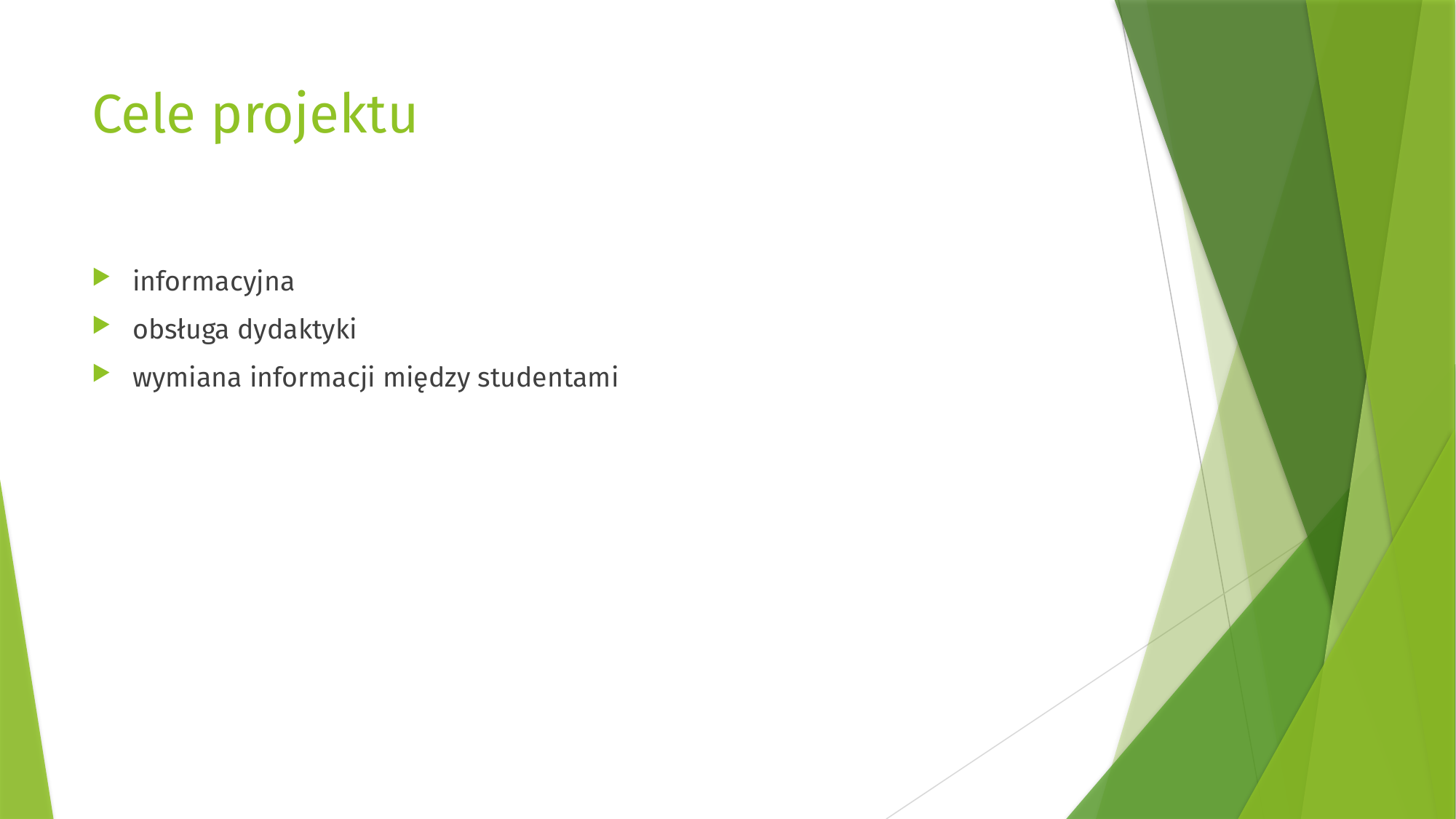

# Cele projektu
informacyjna
obsługa dydaktyki
wymiana informacji między studentami